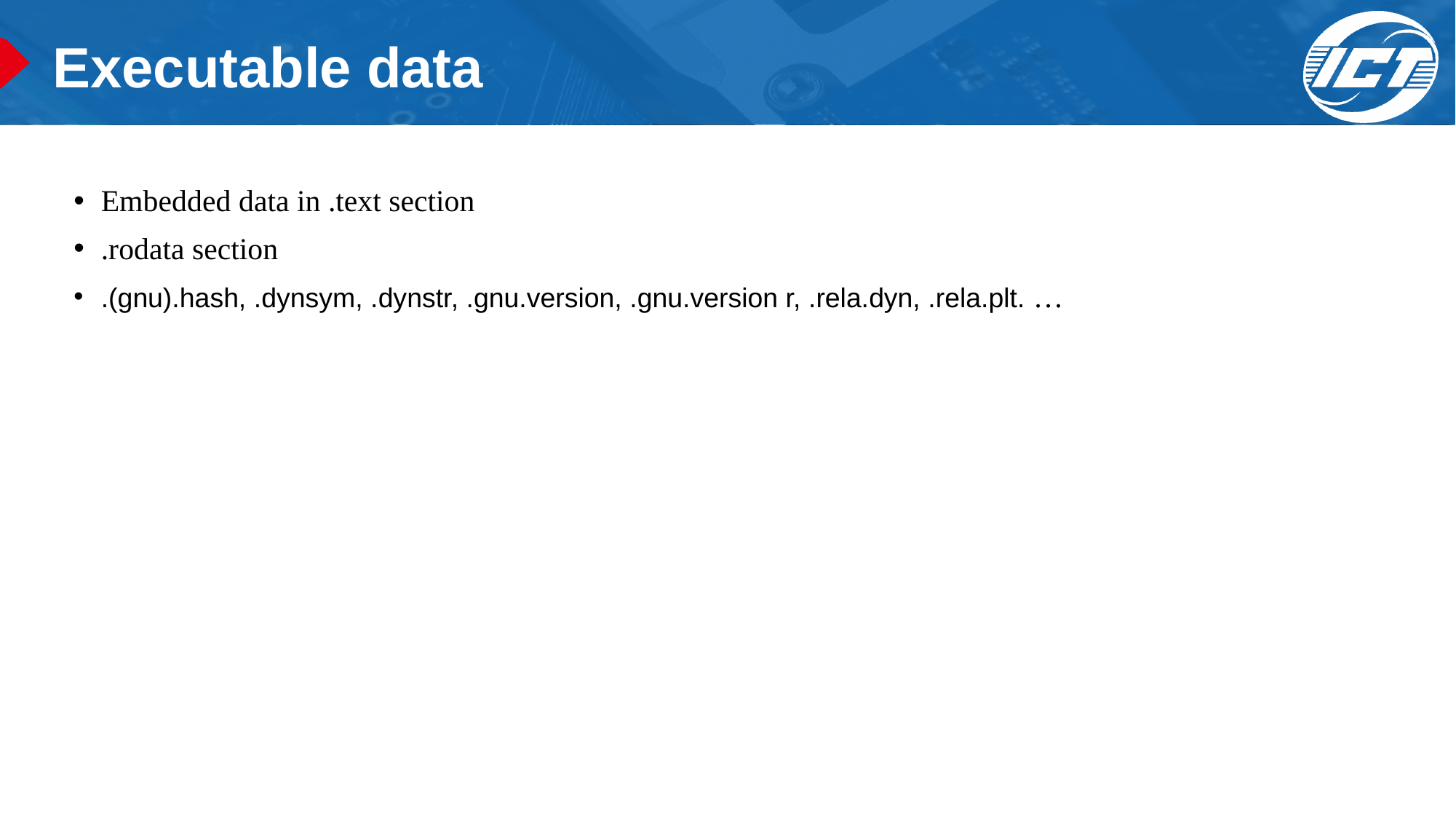

# Executable data
Embedded data in .text section
.rodata section
.(gnu).hash, .dynsym, .dynstr, .gnu.version, .gnu.version r, .rela.dyn, .rela.plt. …